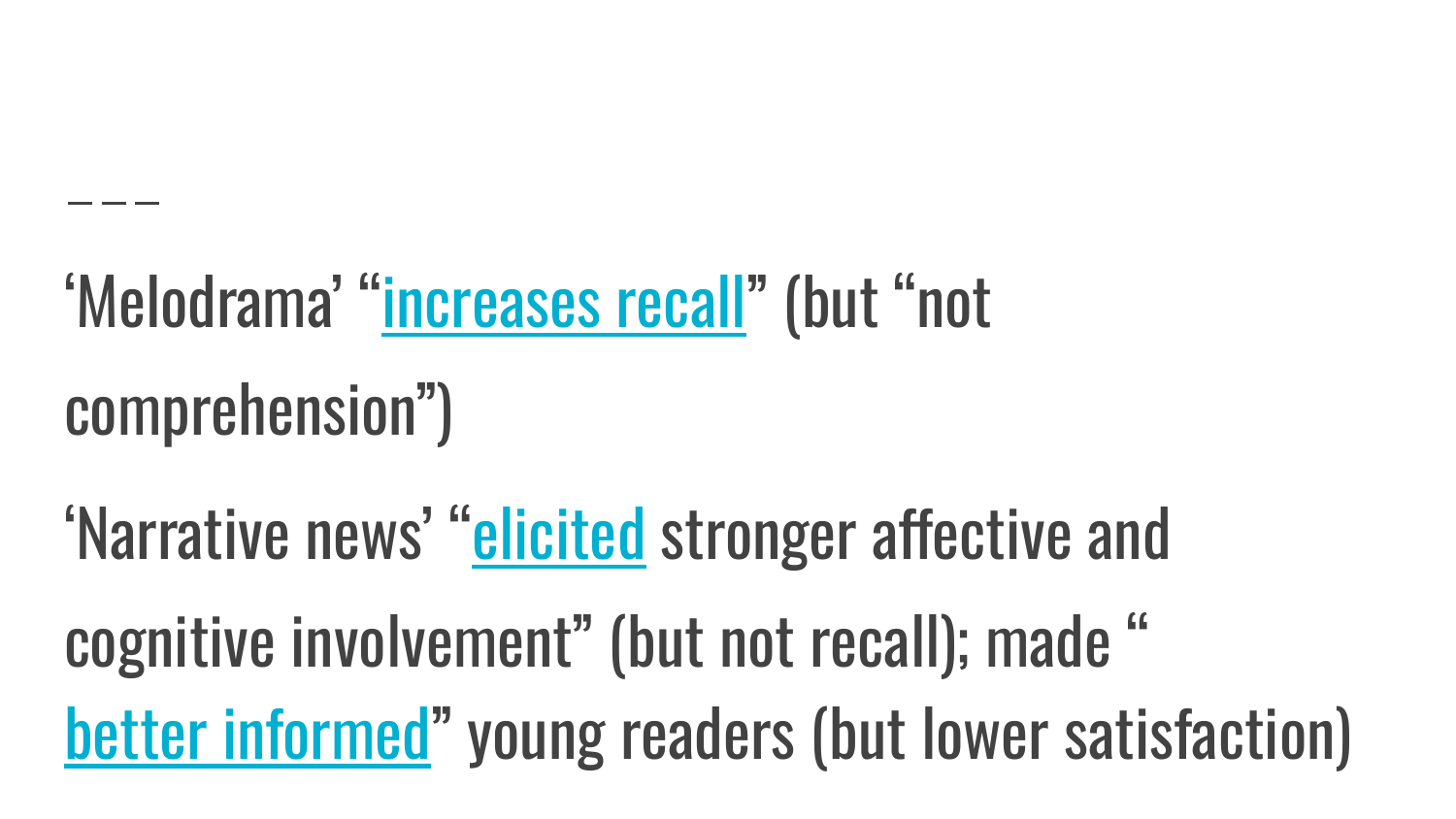

‘Melodrama’ “increases recall” (but “not comprehension”)
‘Narrative news’ “elicited stronger affective and cognitive involvement” (but not recall); made “better informed” young readers (but lower satisfaction)